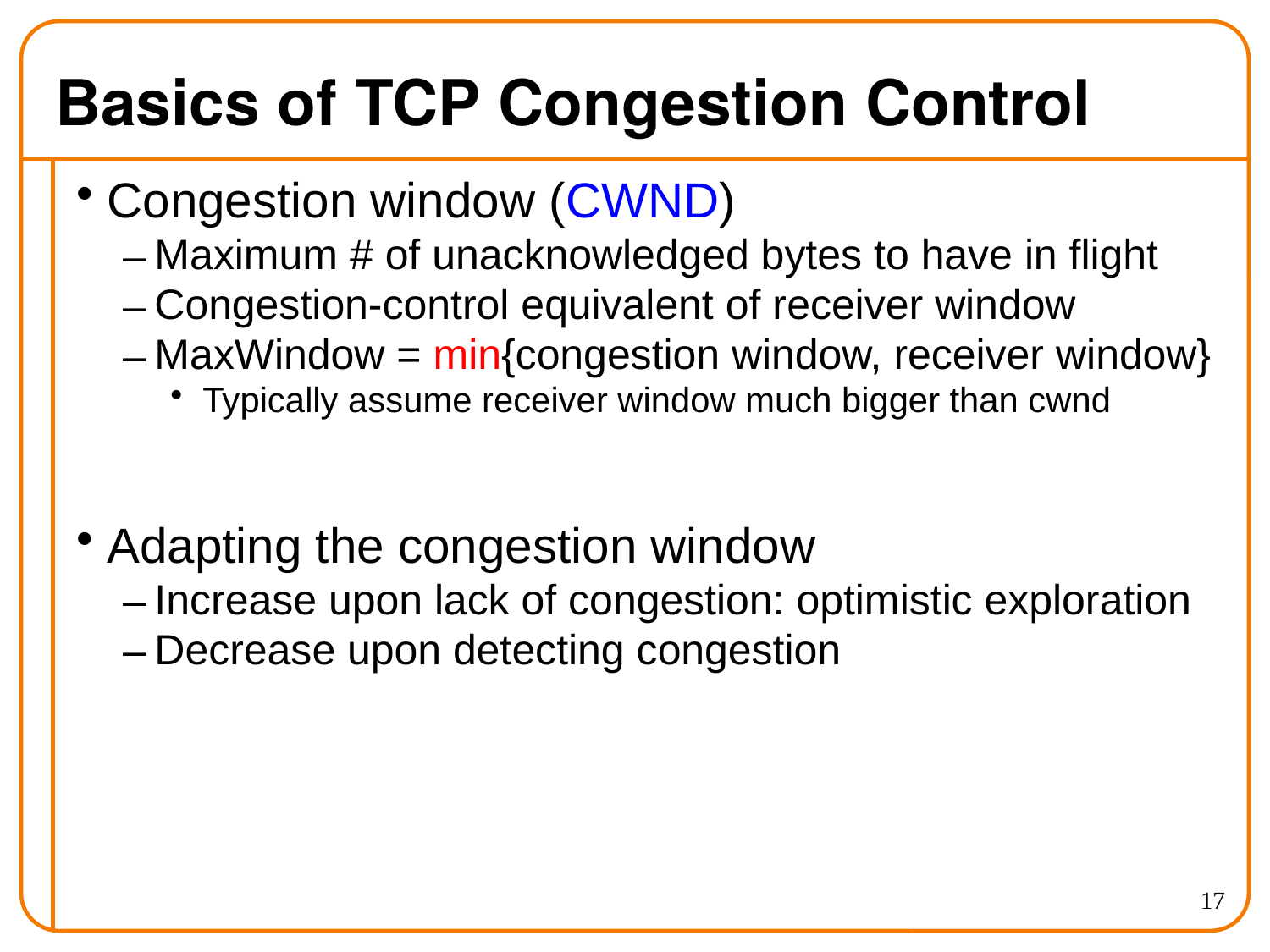

# Basics of TCP Congestion Control
Congestion window (CWND)
Maximum # of unacknowledged bytes to have in flight
Congestion-control equivalent of receiver window
MaxWindow = min{congestion window, receiver window}
Typically assume receiver window much bigger than cwnd

Adapting the congestion window
Increase upon lack of congestion: optimistic exploration
Decrease upon detecting congestion

17